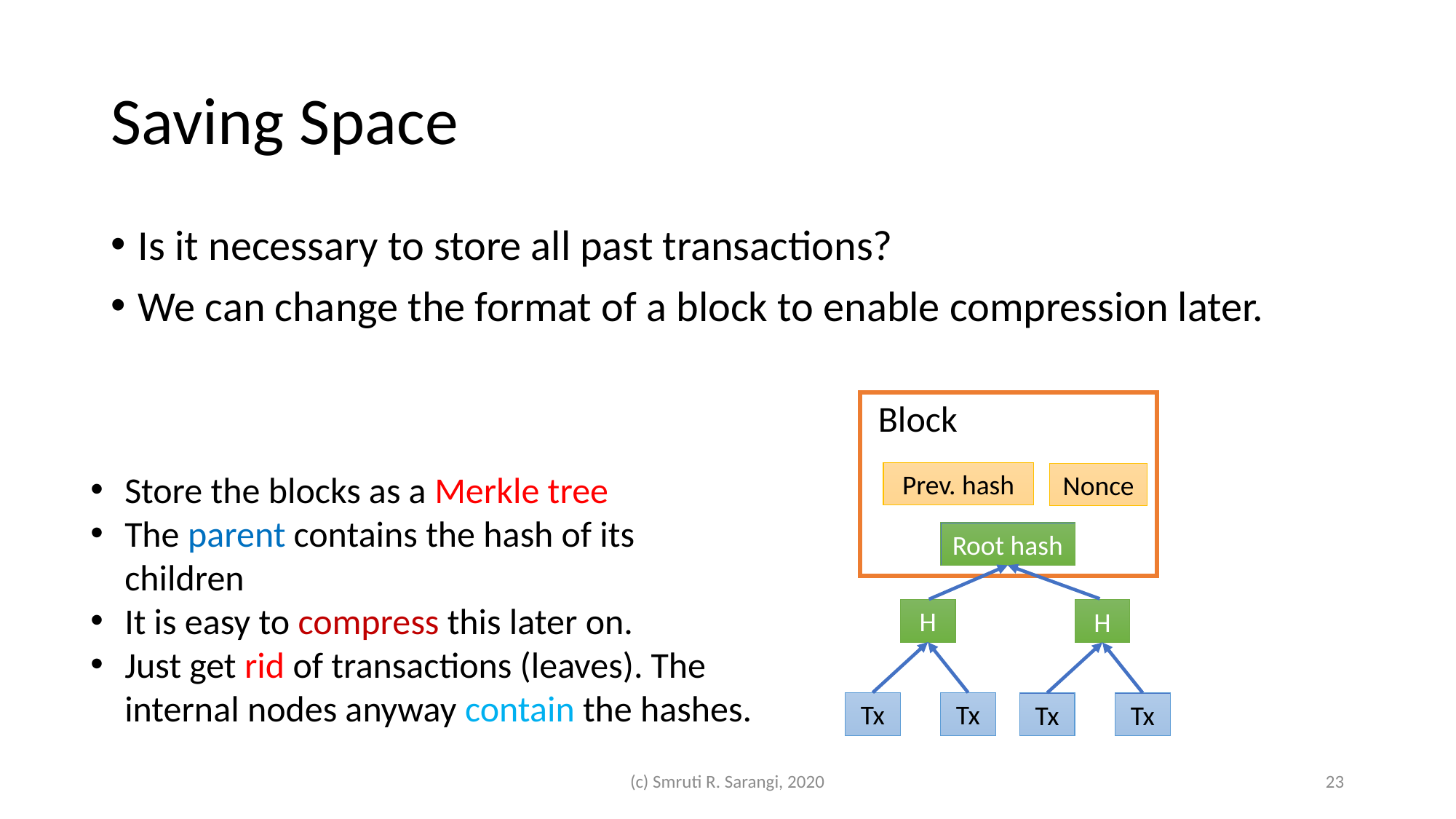

# Saving Space
Is it necessary to store all past transactions?
We can change the format of a block to enable compression later.
Block

Store the blocks as a Merkle tree
The parent contains the hash of its
children
It is easy to compress this later on.
Just get rid of transactions (leaves). The
internal nodes anyway contain the hashes.
Prev. hash
Nonce
Root hash
H
H
Tx
Tx
Tx
Tx
(c) Smruti R. Sarangi, 2020
23